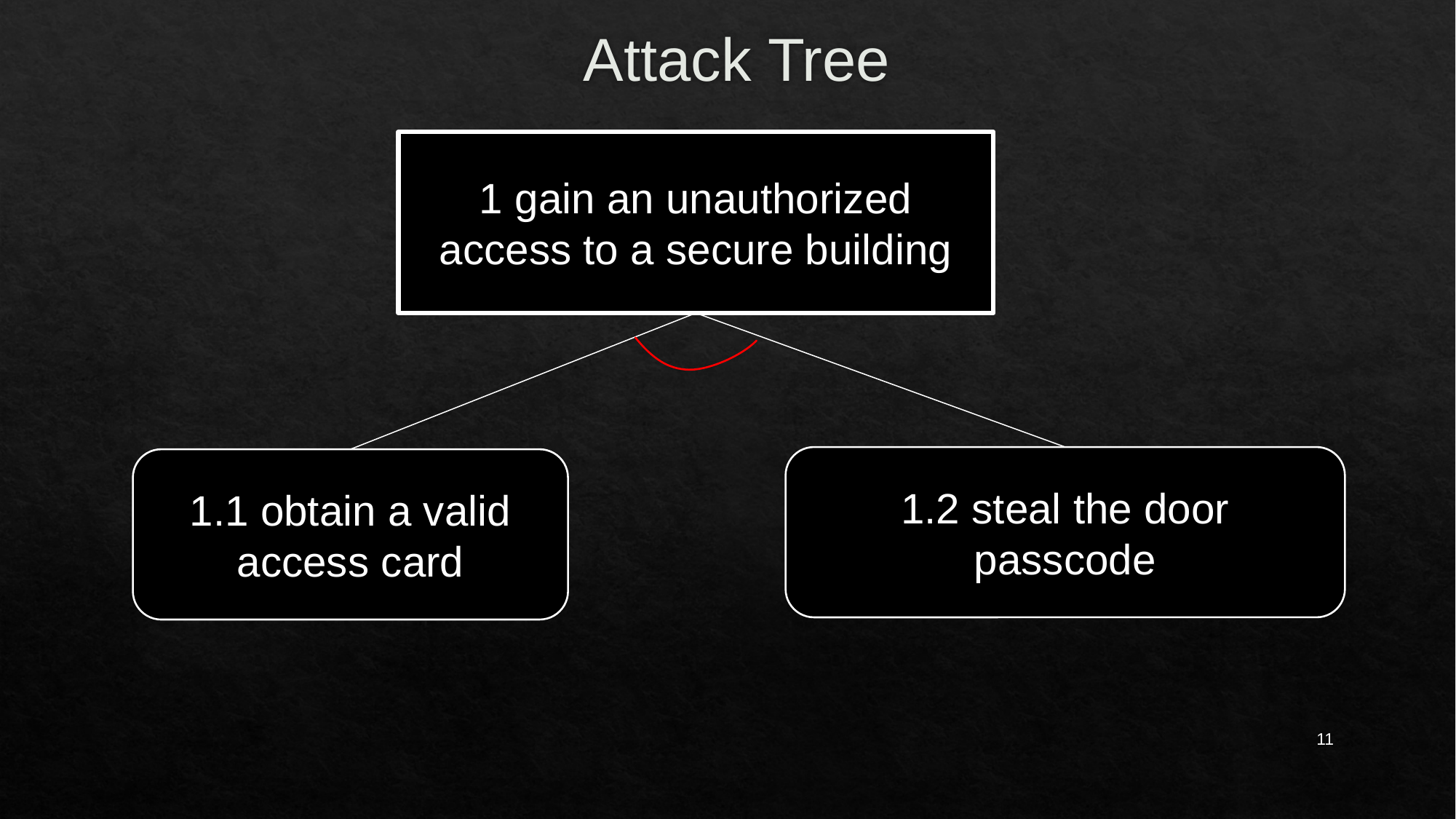

# Attack Tree
1 gain an unauthorized access to a secure building

1.2 steal the door passcode
1.1 obtain a valid access card
11